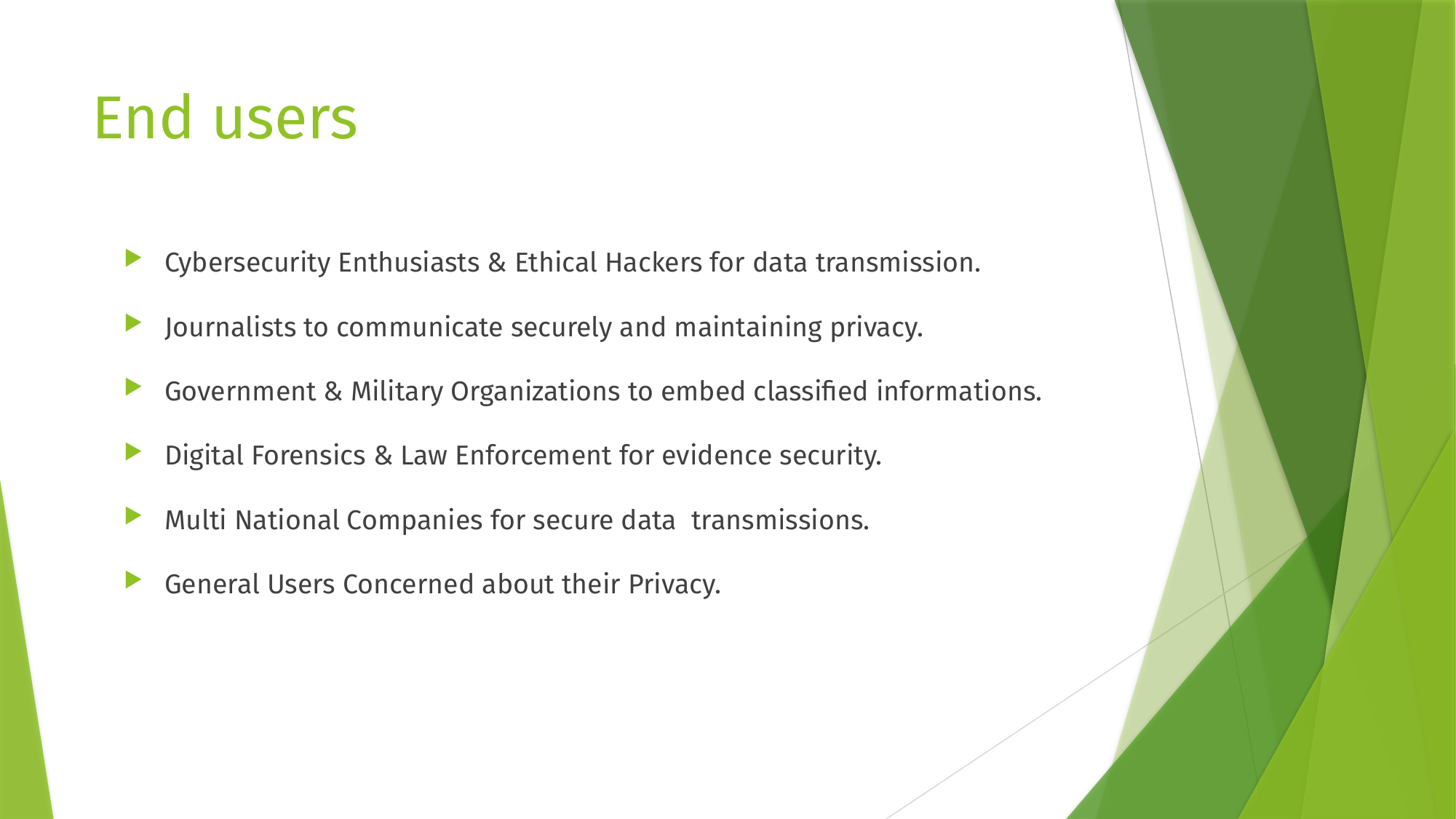

# End users
Cybersecurity Enthusiasts & Ethical Hackers for data transmission.
Journalists to communicate securely and maintaining privacy.
Government & Military Organizations to embed classified informations.
Digital Forensics & Law Enforcement for evidence security.
Multi National Companies for secure data  transmissions.
General Users Concerned about their Privacy.